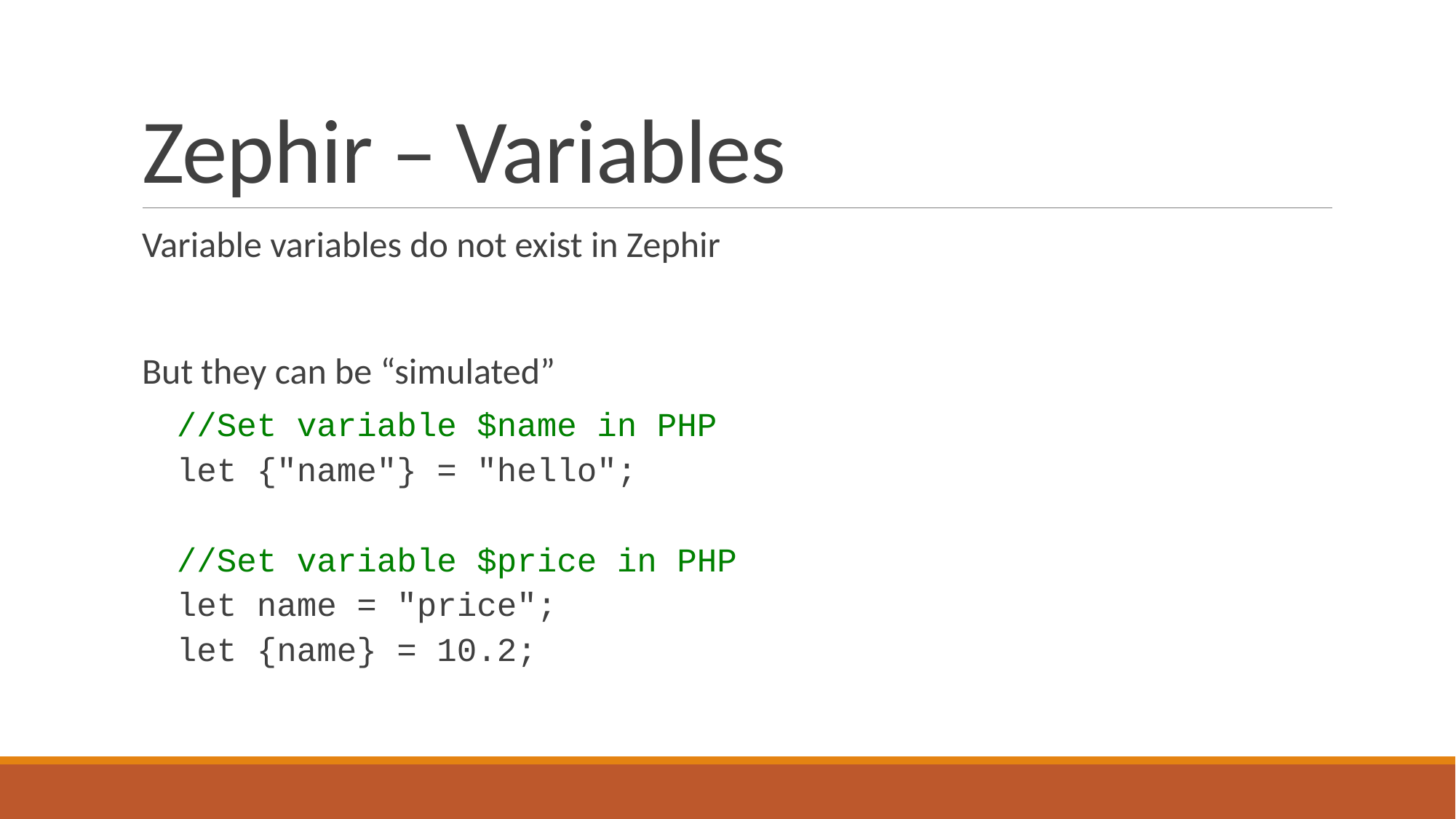

# Zephir – Variables
Variable variables do not exist in Zephir

But they can be “simulated”
//Set variable $name in PHP
let {"name"} = "hello";

//Set variable $price in PHP
let name = "price";
let {name} = 10.2;